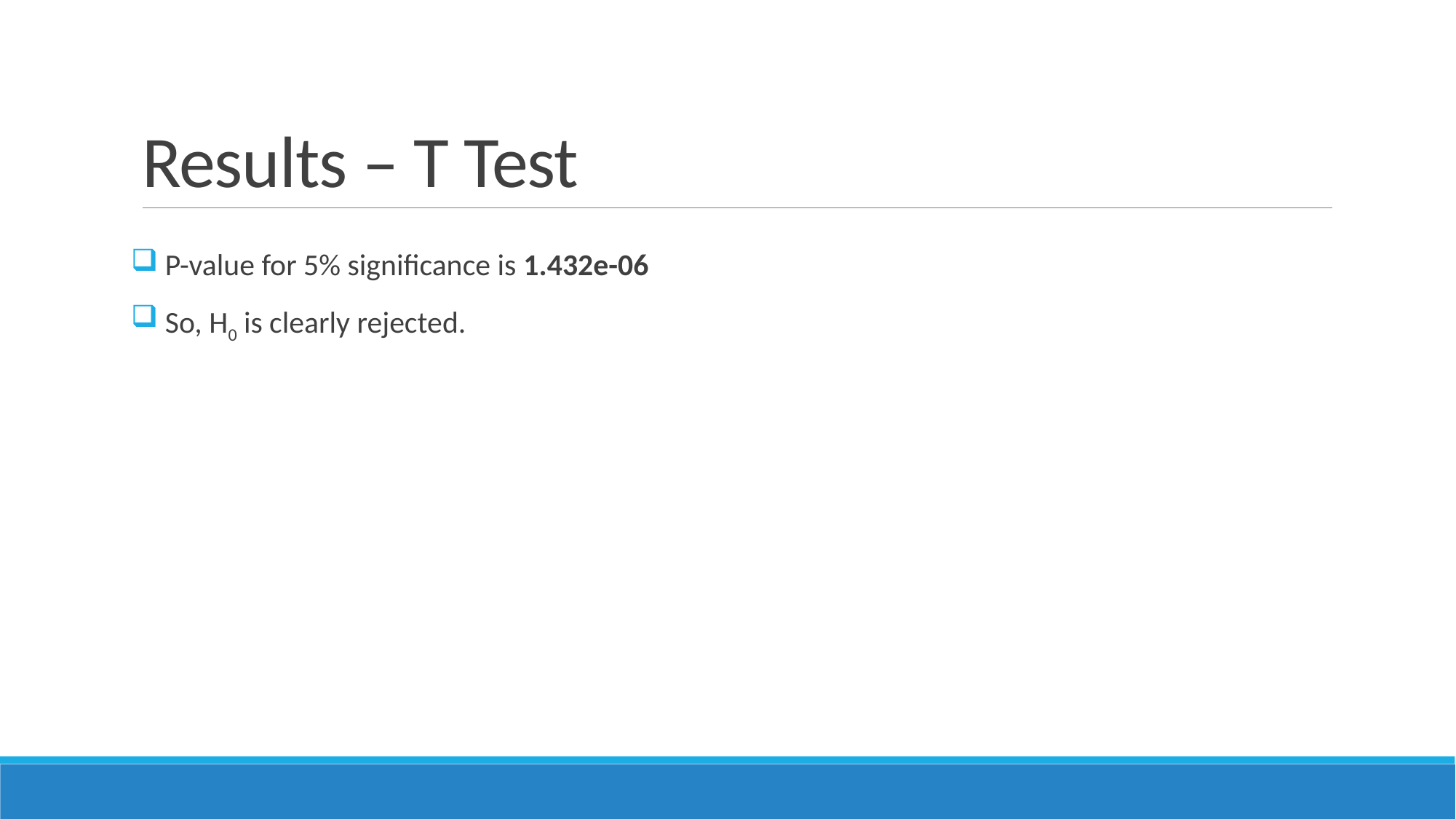

# Results – T Test
 P-value for 5% significance is 1.432e-06
 So, H0 is clearly rejected.